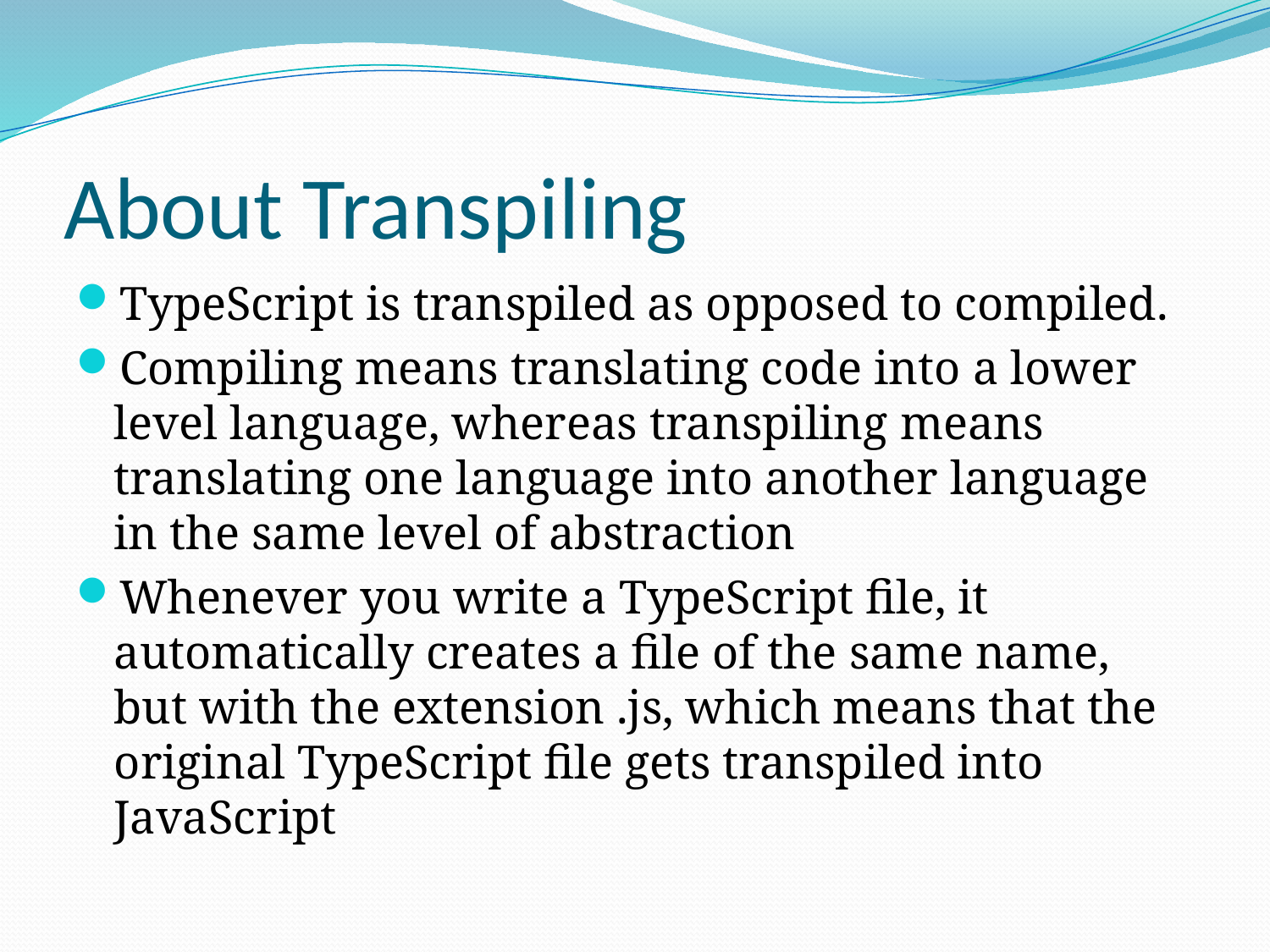

# About Transpiling
TypeScript is transpiled as opposed to compiled.
Compiling means translating code into a lower level language, whereas transpiling means translating one language into another language in the same level of abstraction
Whenever you write a TypeScript file, it automatically creates a file of the same name, but with the extension .js, which means that the original TypeScript file gets transpiled into JavaScript